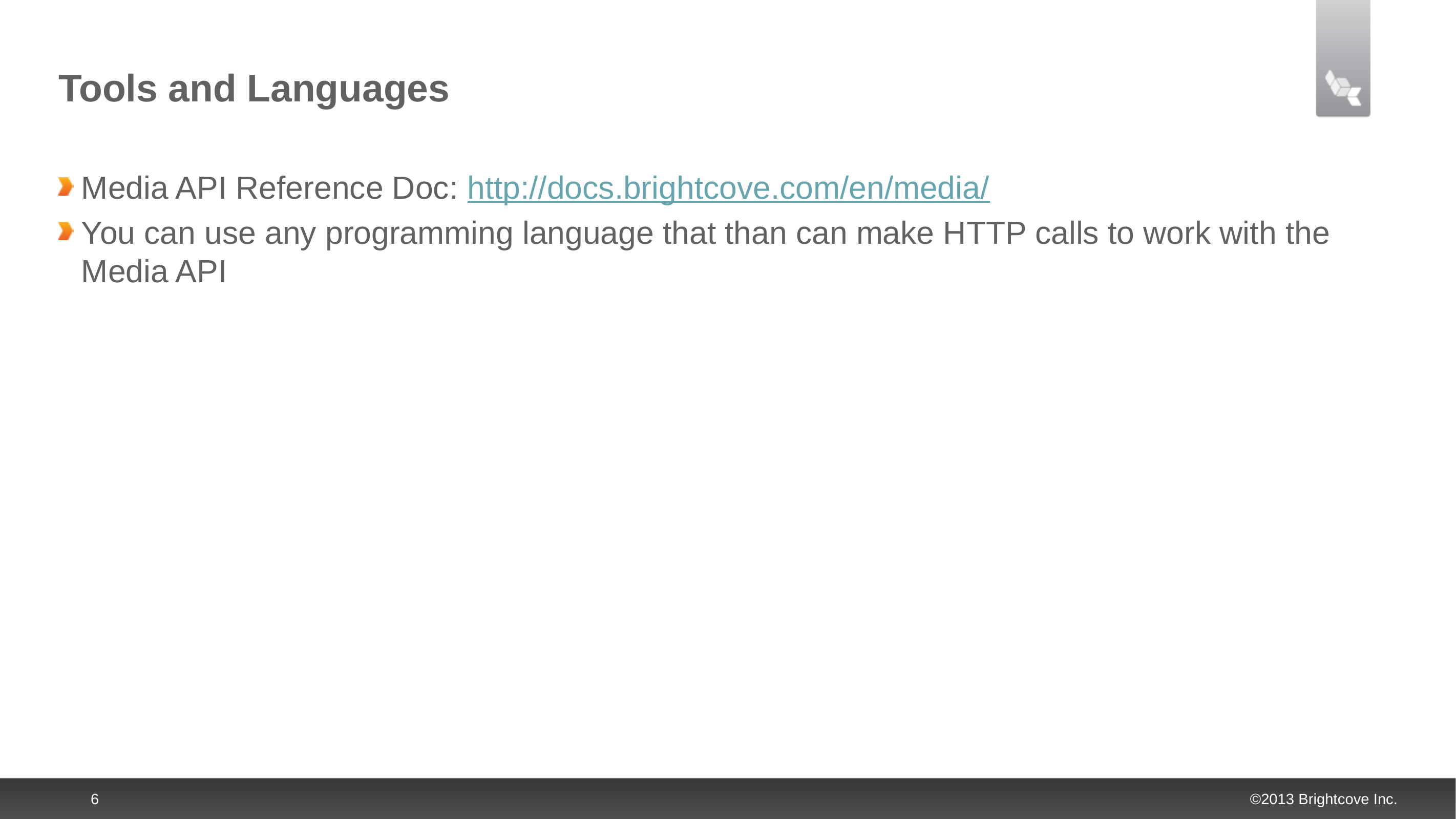

# Tools and Languages
Media API Reference Doc: http://docs.brightcove.com/en/media/
You can use any programming language that than can make HTTP calls to work with the Media API
6